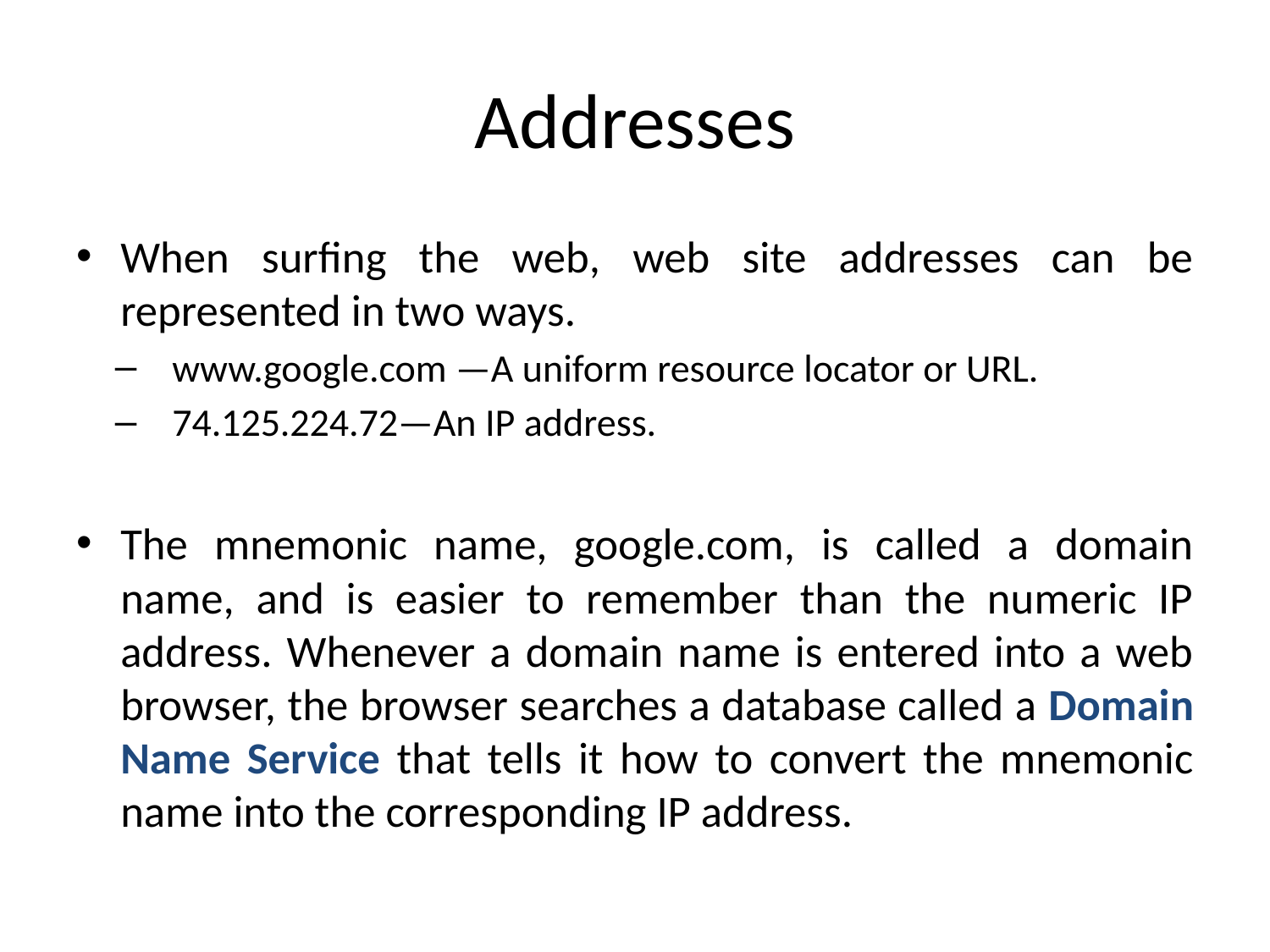

# Addresses
When surfing the web, web site addresses can be represented in two ways.
www.google.com —A uniform resource locator or URL.
74.125.224.72—An IP address.

The mnemonic name, google.com, is called a domain name, and is easier to remember than the numeric IP address. Whenever a domain name is entered into a web browser, the browser searches a database called a Domain Name Service that tells it how to convert the mnemonic name into the corresponding IP address.